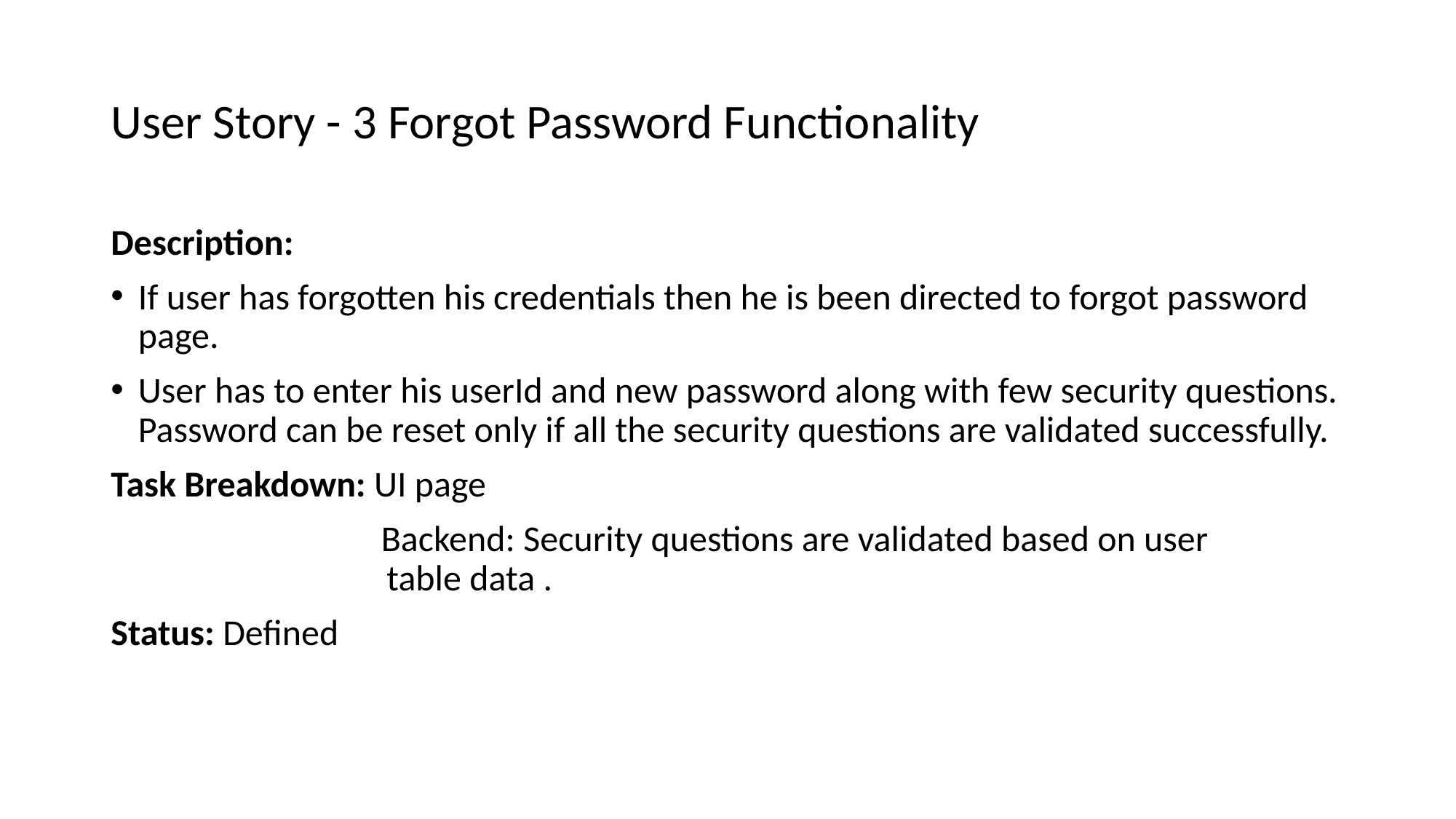

# User Story - 3 Forgot Password Functionality
Description:
If user has forgotten his credentials then he is been directed to forgot password page.
User has to enter his userId and new password along with few security questions. Password can be reset only if all the security questions are validated successfully.
Task Breakdown: UI page
                                 Backend: Security questions are validated based on user 			       table data .
Status: Defined